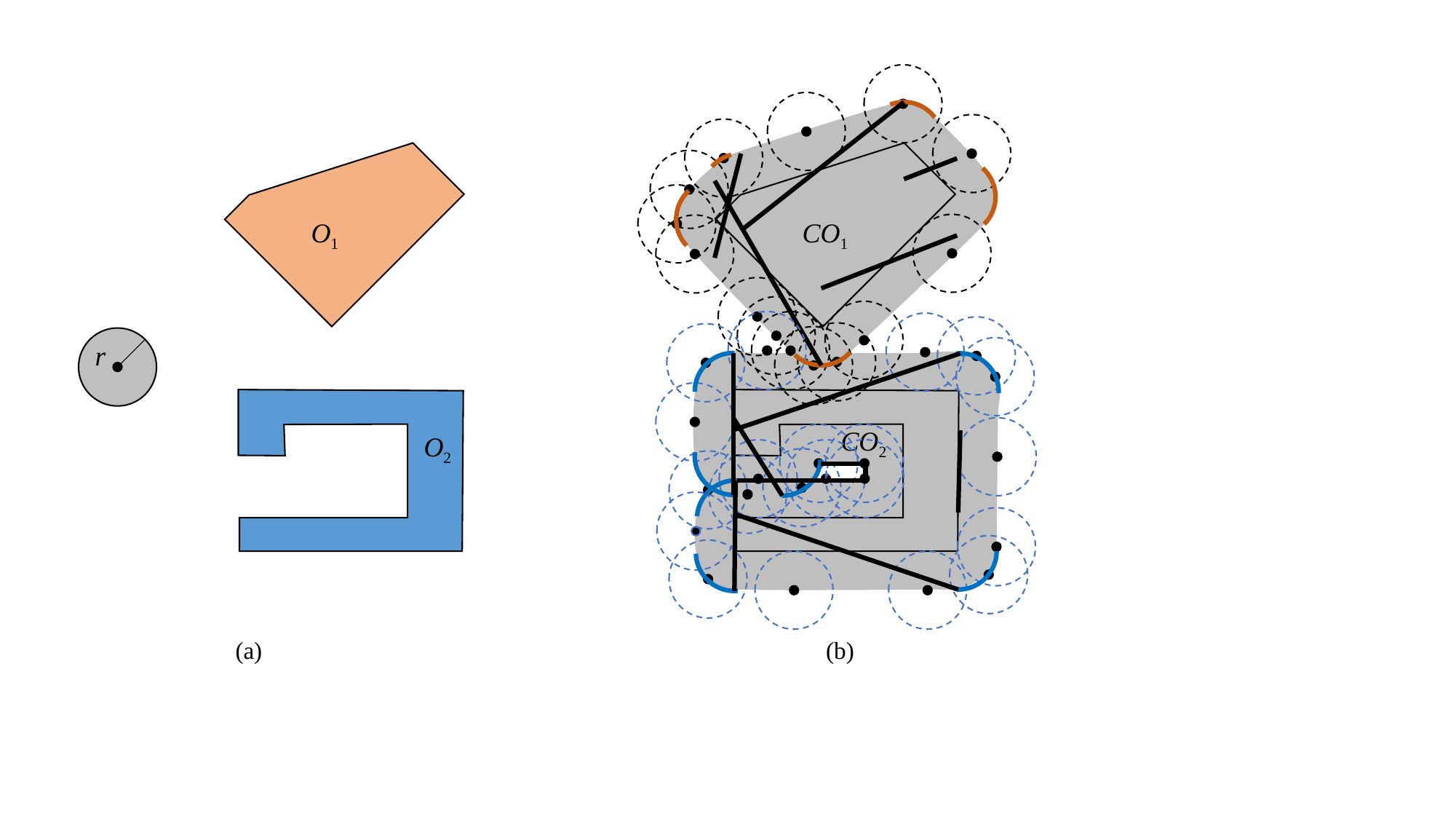

O1
CO1

r

CO2

O2

(a)
(b)